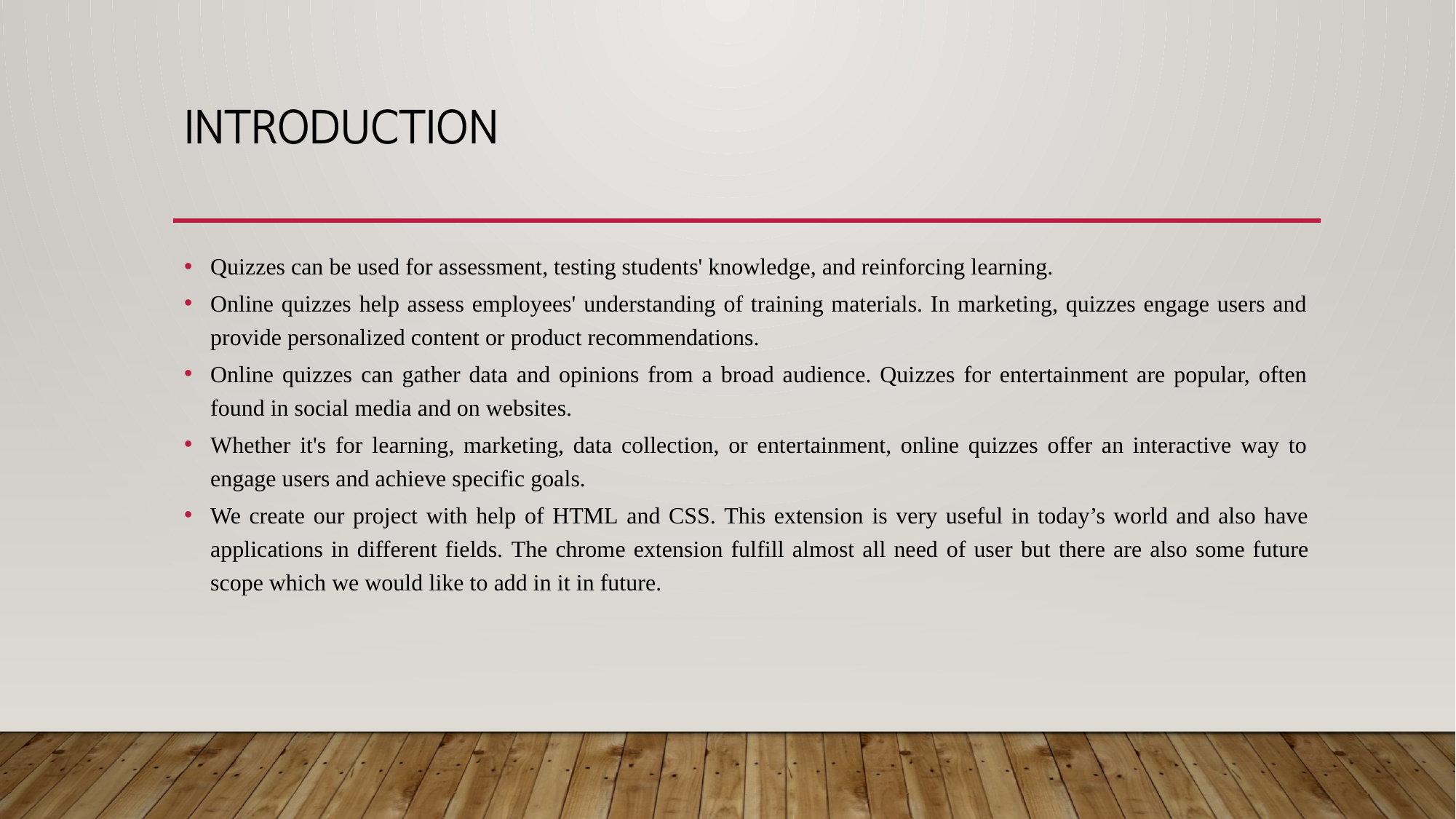

# introduction
Quizzes can be used for assessment, testing students' knowledge, and reinforcing learning.
Online quizzes help assess employees' understanding of training materials. In marketing, quizzes engage users and provide personalized content or product recommendations.
Online quizzes can gather data and opinions from a broad audience. Quizzes for entertainment are popular, often found in social media and on websites.
Whether it's for learning, marketing, data collection, or entertainment, online quizzes offer an interactive way to engage users and achieve specific goals.
We create our project with help of HTML and CSS. This extension is very useful in today’s world and also have applications in different fields. The chrome extension fulfill almost all need of user but there are also some future scope which we would like to add in it in future.